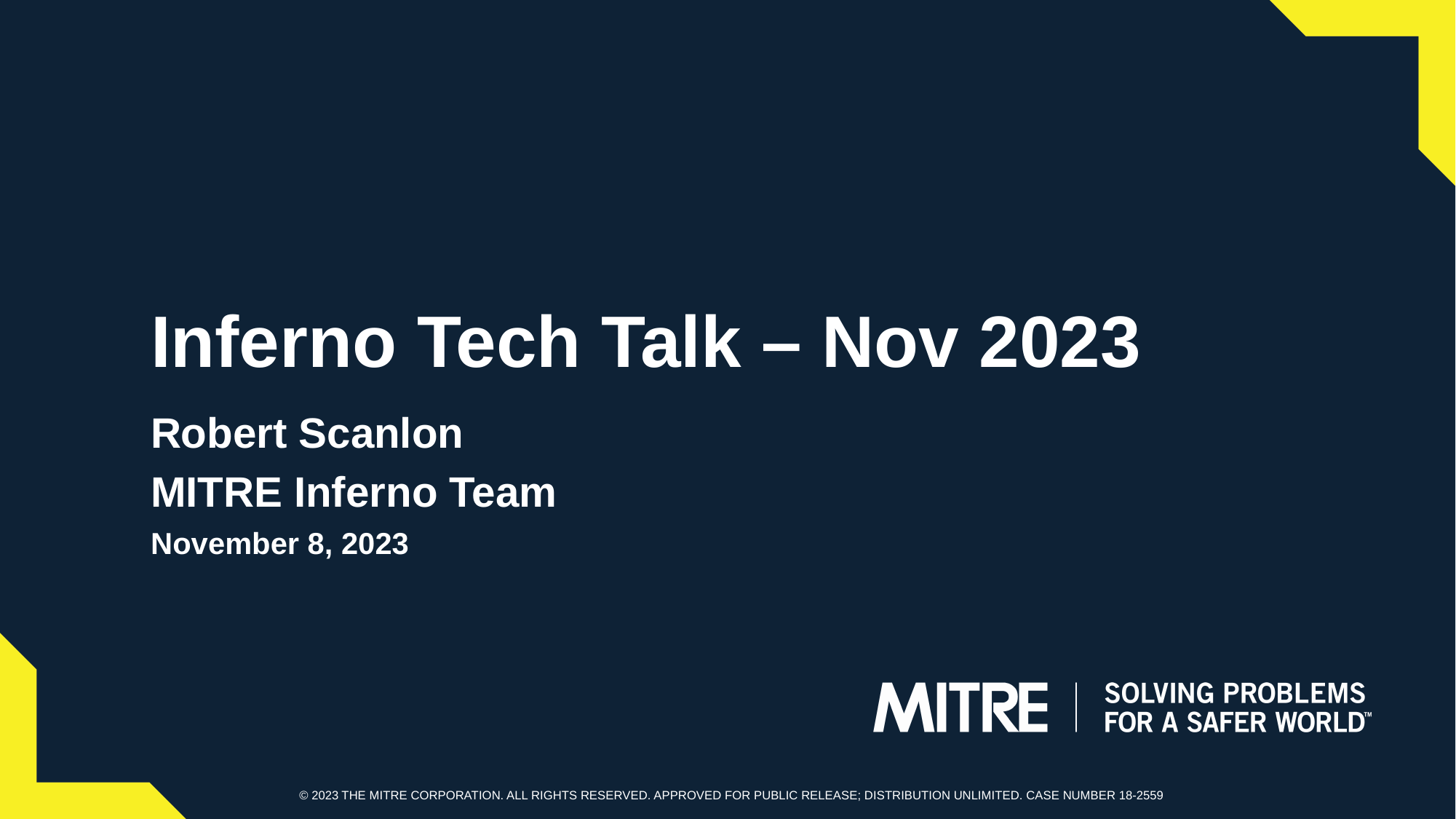

# Inferno Tech Talk – Nov 2023
Robert Scanlon
MITRE Inferno Team
November 8, 2023